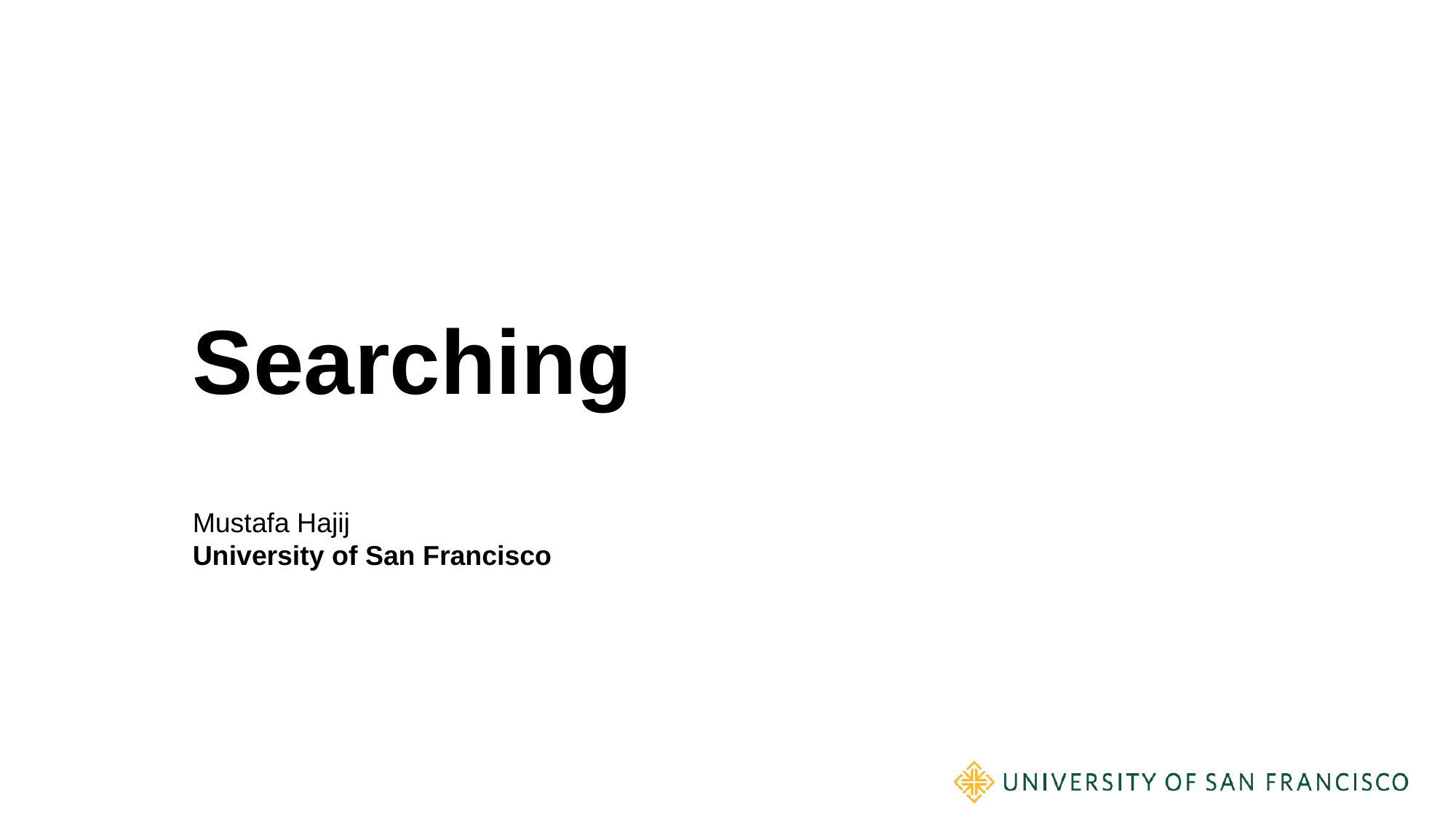

# Searching

Mustafa Hajij
University of San Francisco